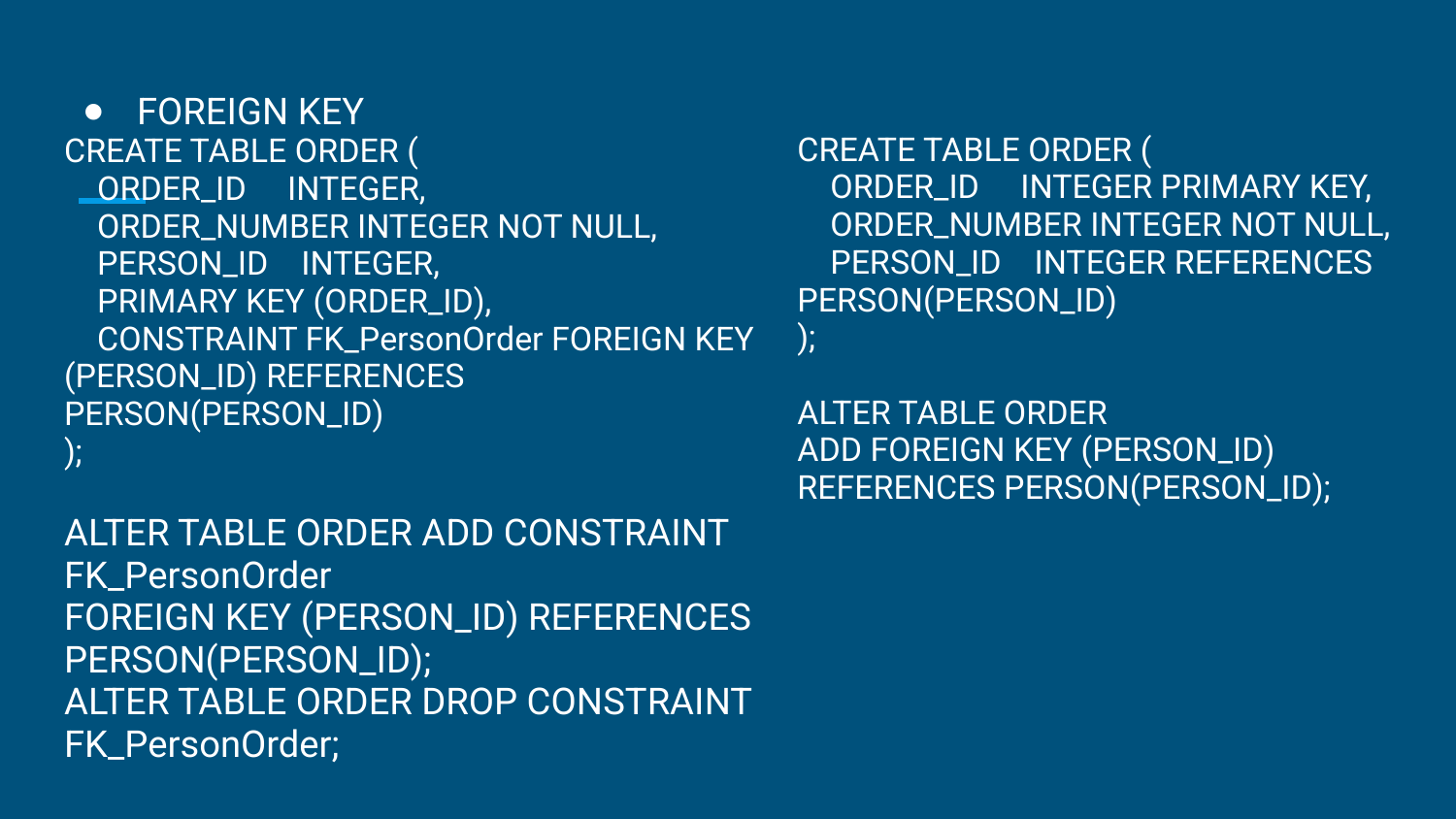

FOREIGN KEY
CREATE TABLE ORDER (
    ORDER_ID     INTEGER,
    ORDER_NUMBER INTEGER NOT NULL,
    PERSON_ID    INTEGER,
    PRIMARY KEY (ORDER_ID),
    CONSTRAINT FK_PersonOrder FOREIGN KEY (PERSON_ID) REFERENCES PERSON(PERSON_ID)
);

ALTER TABLE ORDER ADD CONSTRAINT FK_PersonOrder
FOREIGN KEY (PERSON_ID) REFERENCES PERSON(PERSON_ID);
ALTER TABLE ORDER DROP CONSTRAINT FK_PersonOrder;
CREATE TABLE ORDER (
    ORDER_ID     INTEGER PRIMARY KEY,
    ORDER_NUMBER INTEGER NOT NULL,
    PERSON_ID    INTEGER REFERENCES PERSON(PERSON_ID)
);

ALTER TABLE ORDER
ADD FOREIGN KEY (PERSON_ID) REFERENCES PERSON(PERSON_ID);